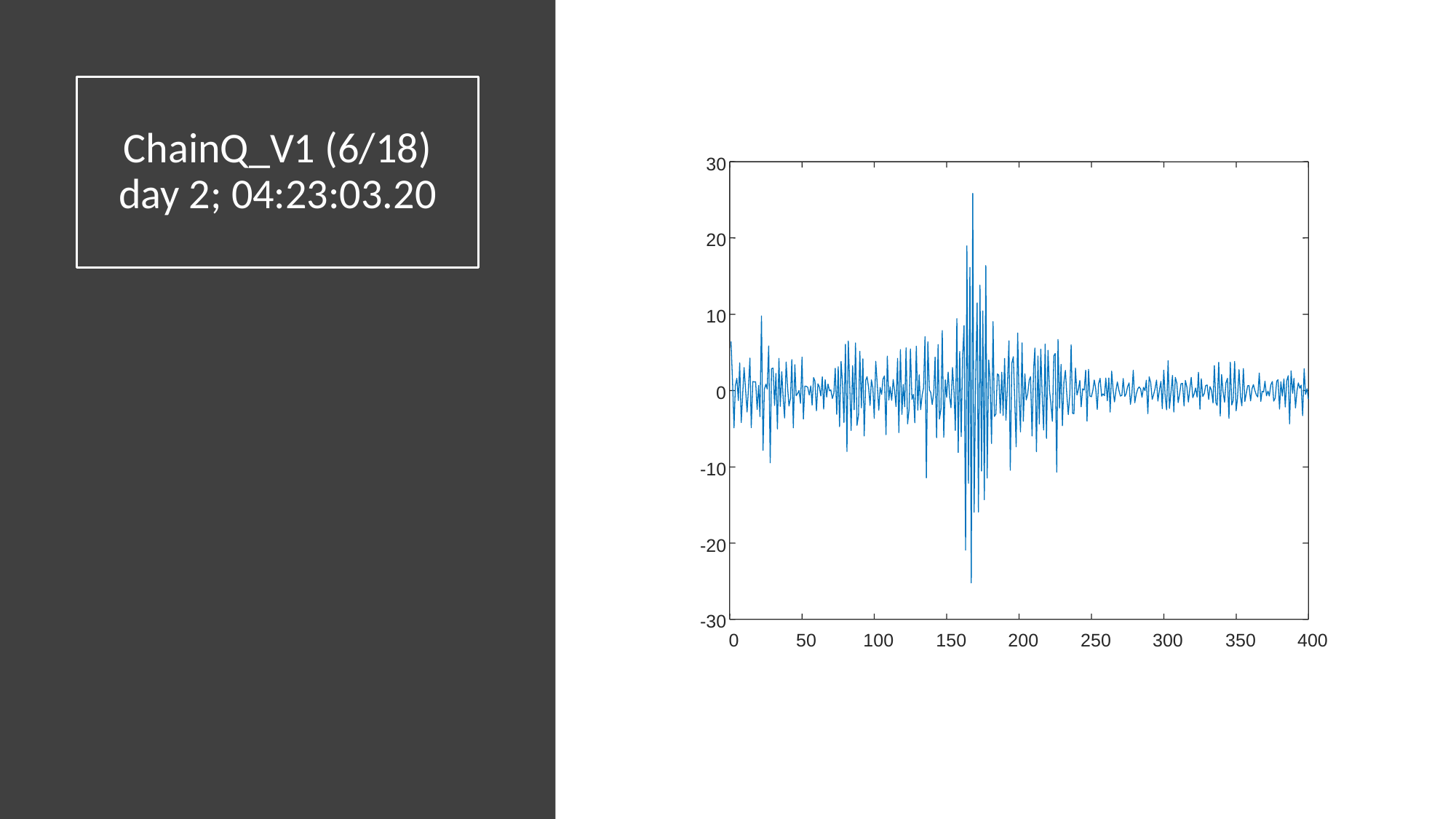

# ChainQ_V1 (6/18) day 2; 04:23:03.20

30

20

10

0

-10

-20

-30

0
50
100
150
200
250
300
350
400